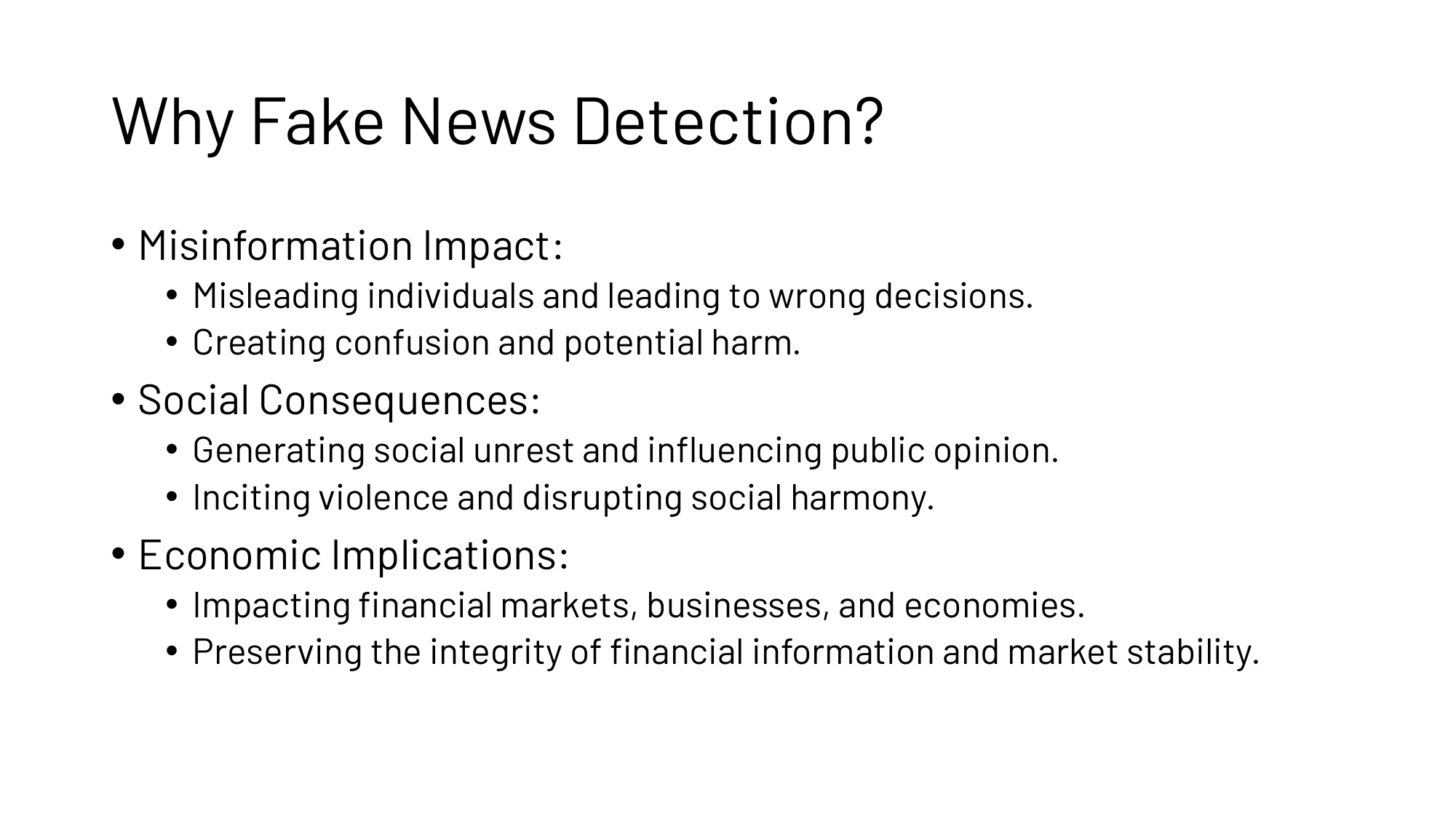

# Why Fake News Detection?
Misinformation Impact:
Misleading individuals and leading to wrong decisions.
Creating confusion and potential harm.
Social Consequences:
Generating social unrest and influencing public opinion.
Inciting violence and disrupting social harmony.
Economic Implications:
Impacting financial markets, businesses, and economies.
Preserving the integrity of financial information and market stability.